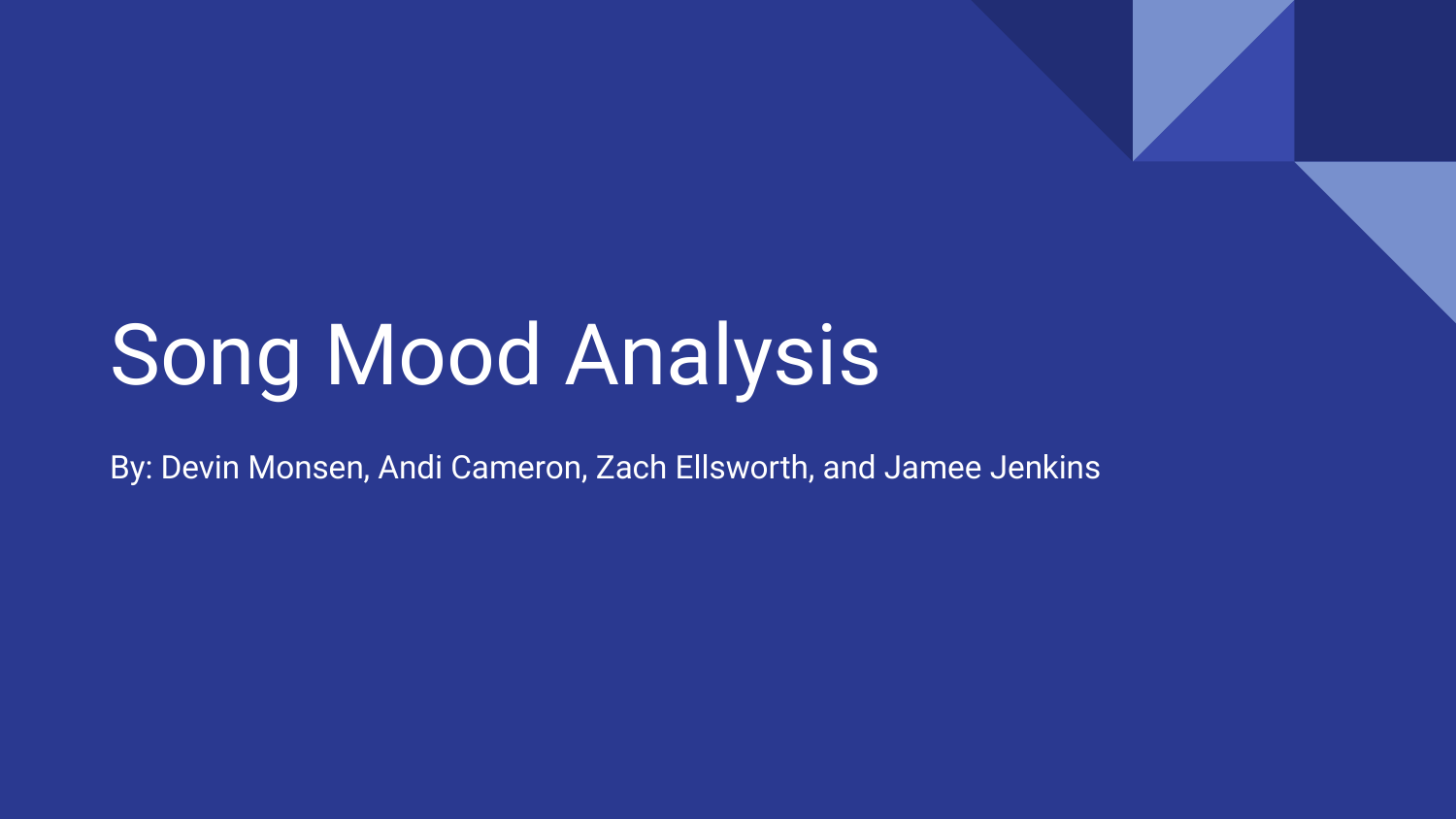

# Song Mood Analysis
By: Devin Monsen, Andi Cameron, Zach Ellsworth, and Jamee Jenkins